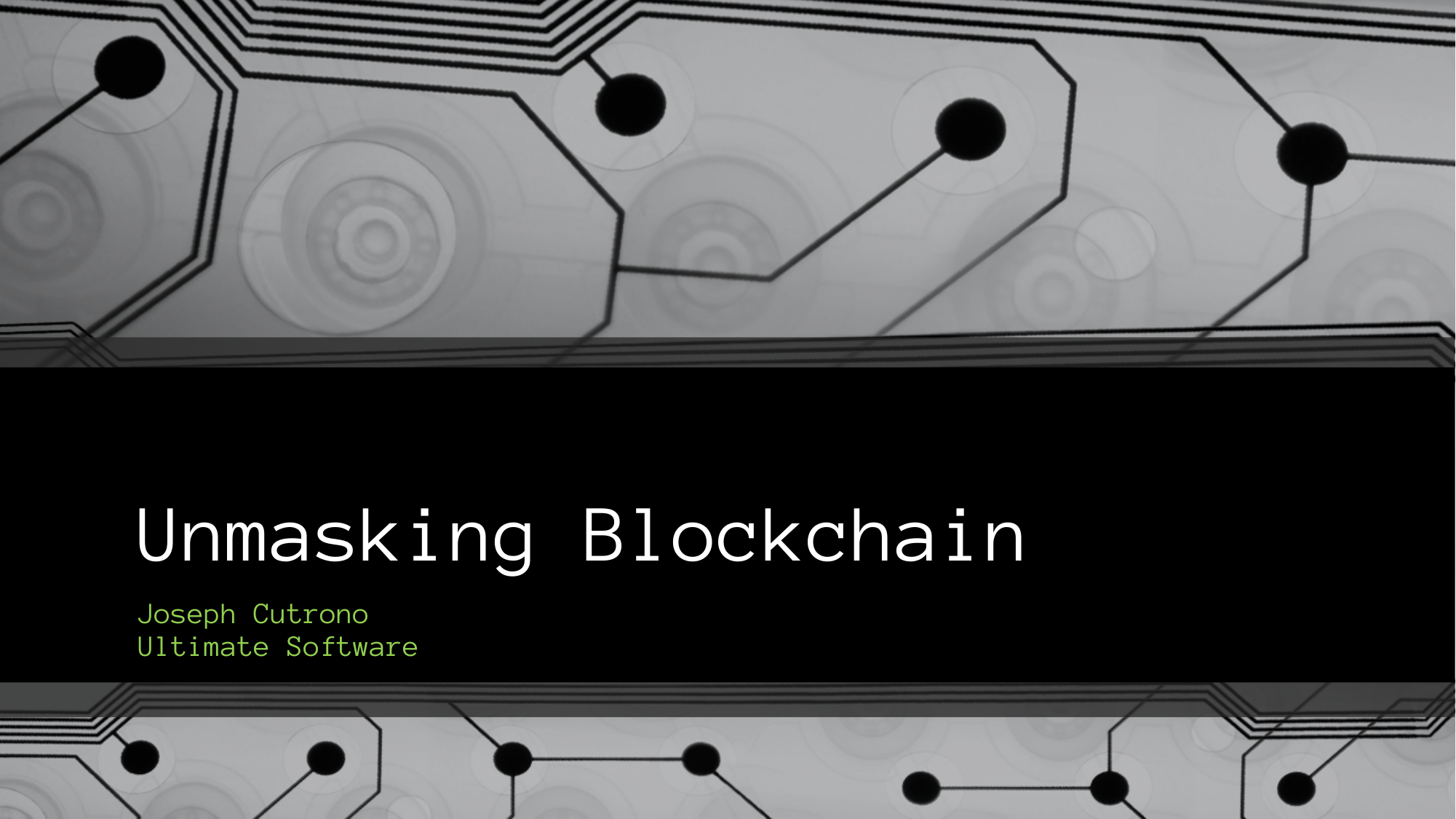

# Unmasking Blockchain
Joseph Cutrono
Ultimate Software